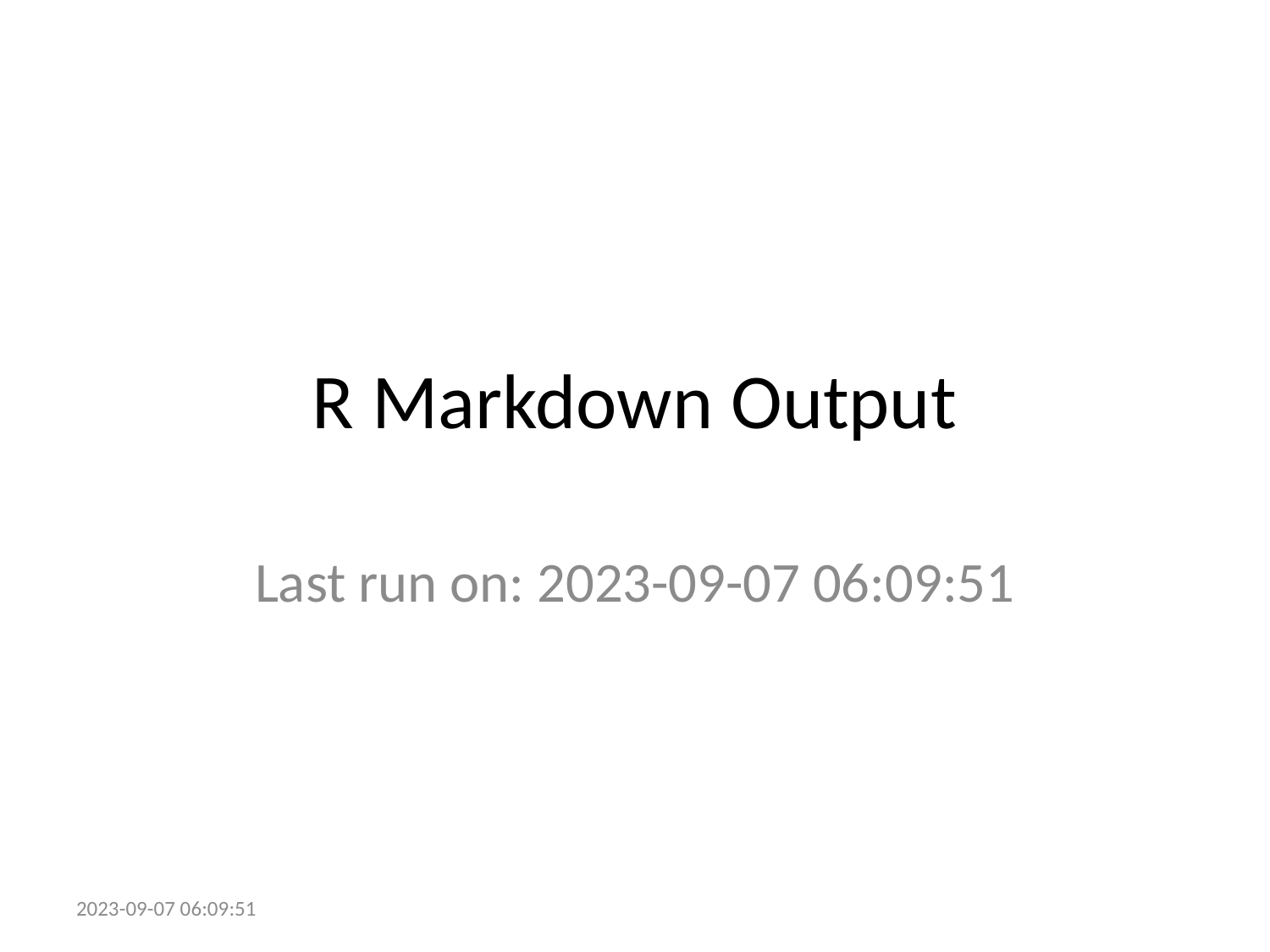

# R Markdown Output
Last run on: 2023-09-07 06:09:51
2023-09-07 06:09:51